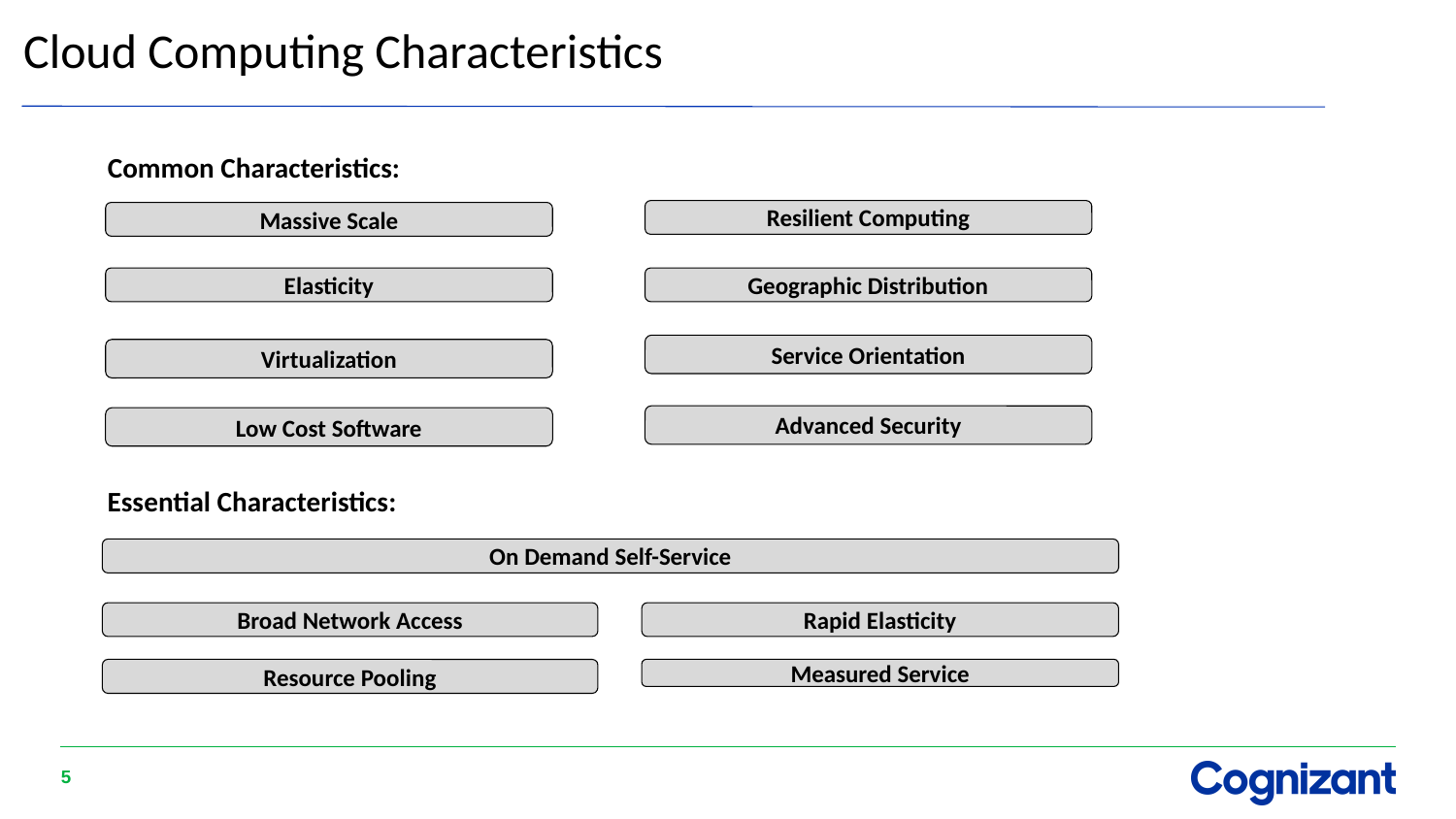

# Cloud Computing Characteristics
Common Characteristics:
Resilient Computing
Massive Scale

Elasticity
Geographic Distribution
Service Orientation
Virtualization
Advanced Security
Low Cost Software
Essential Characteristics:
On Demand Self-Service
Broad Network Access
Rapid Elasticity
Resource Pooling
Measured Service
5